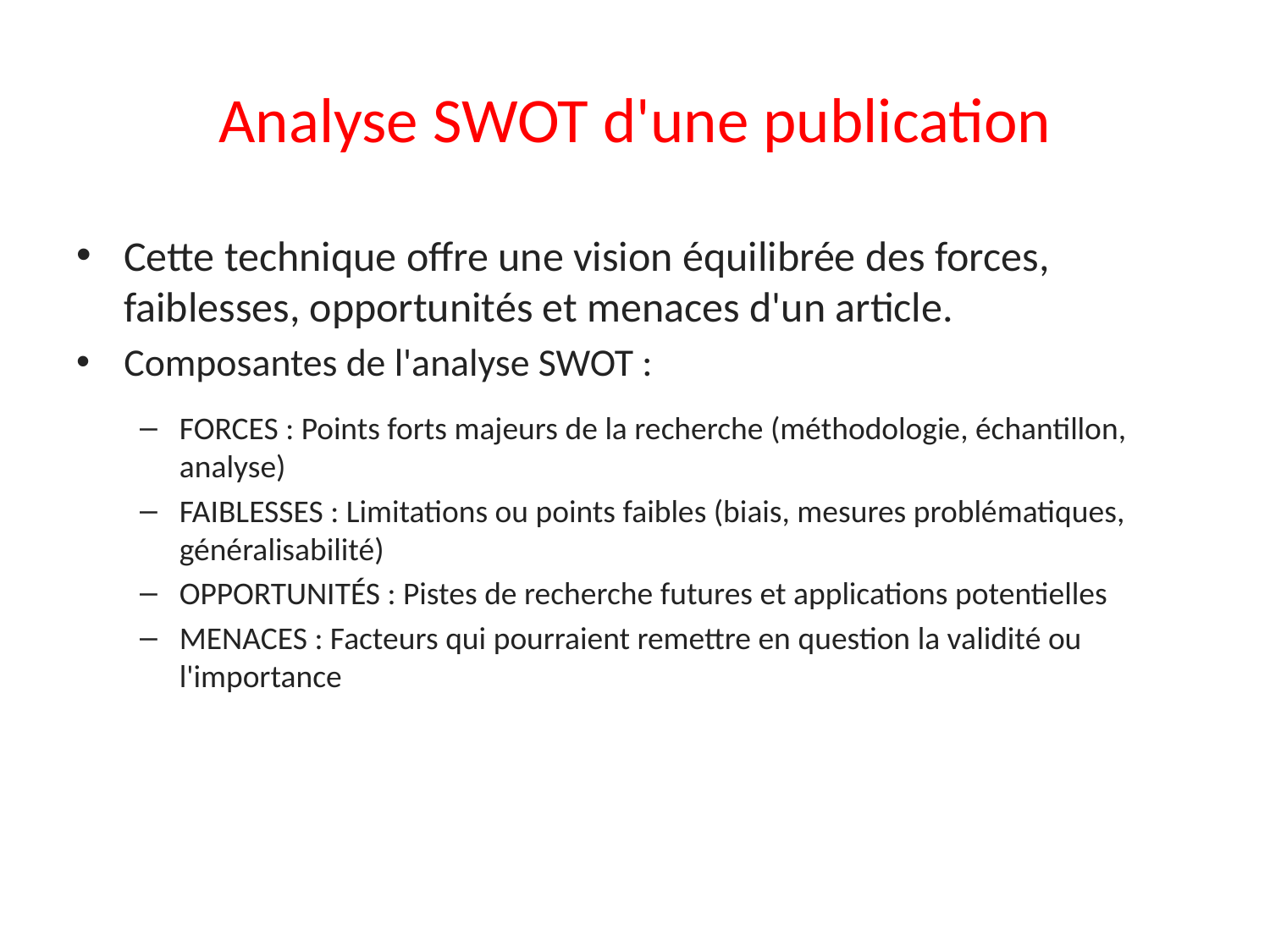

# Analyse SWOT d'une publication
Cette technique offre une vision équilibrée des forces, faiblesses, opportunités et menaces d'un article.
Composantes de l'analyse SWOT :
FORCES : Points forts majeurs de la recherche (méthodologie, échantillon, analyse)
FAIBLESSES : Limitations ou points faibles (biais, mesures problématiques, généralisabilité)
OPPORTUNITÉS : Pistes de recherche futures et applications potentielles
MENACES : Facteurs qui pourraient remettre en question la validité ou l'importance